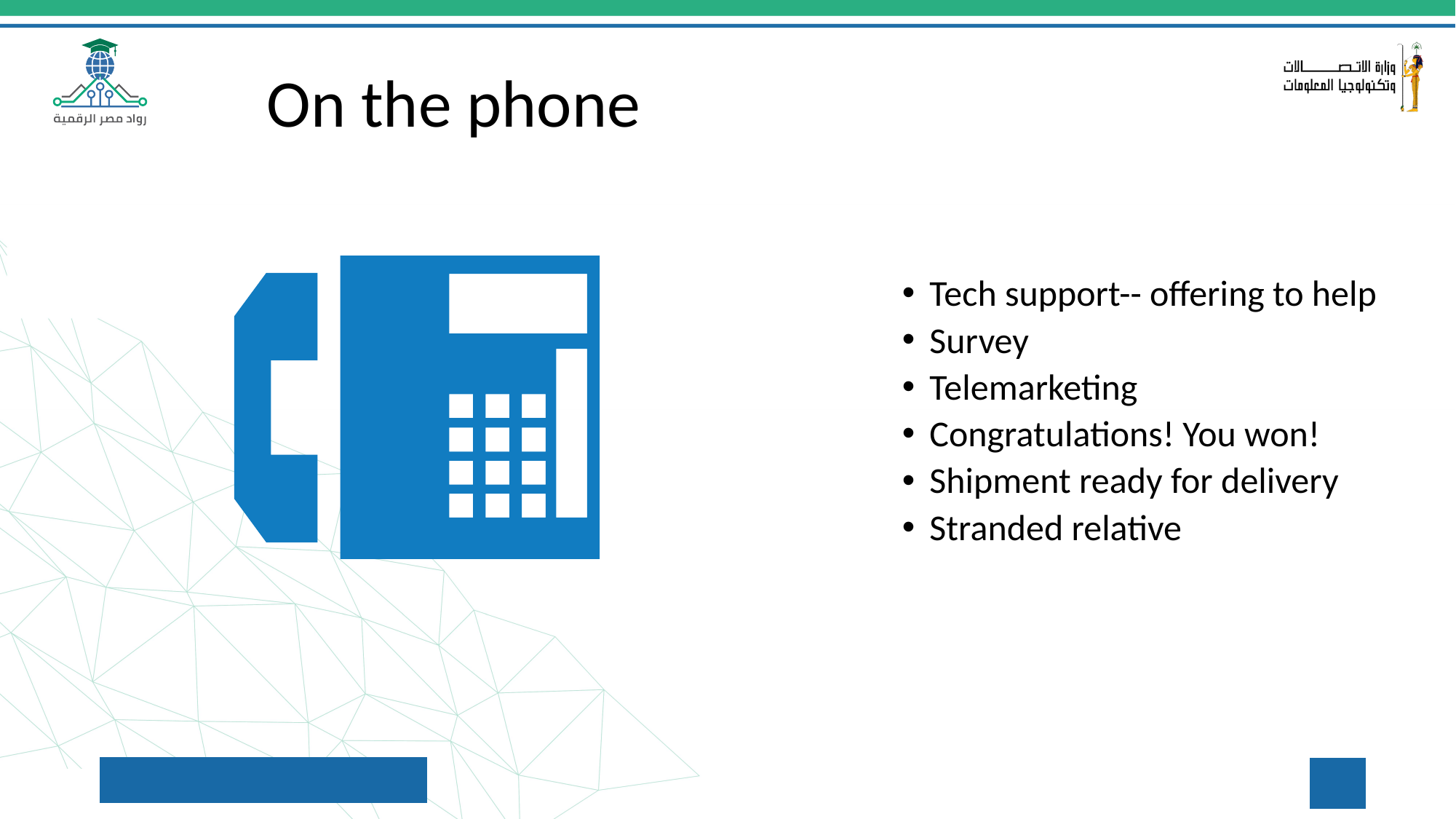

On the phone

Tech support-- offering to help
Survey
Telemarketing
Congratulations! You won!
Shipment ready for delivery
Stranded relative